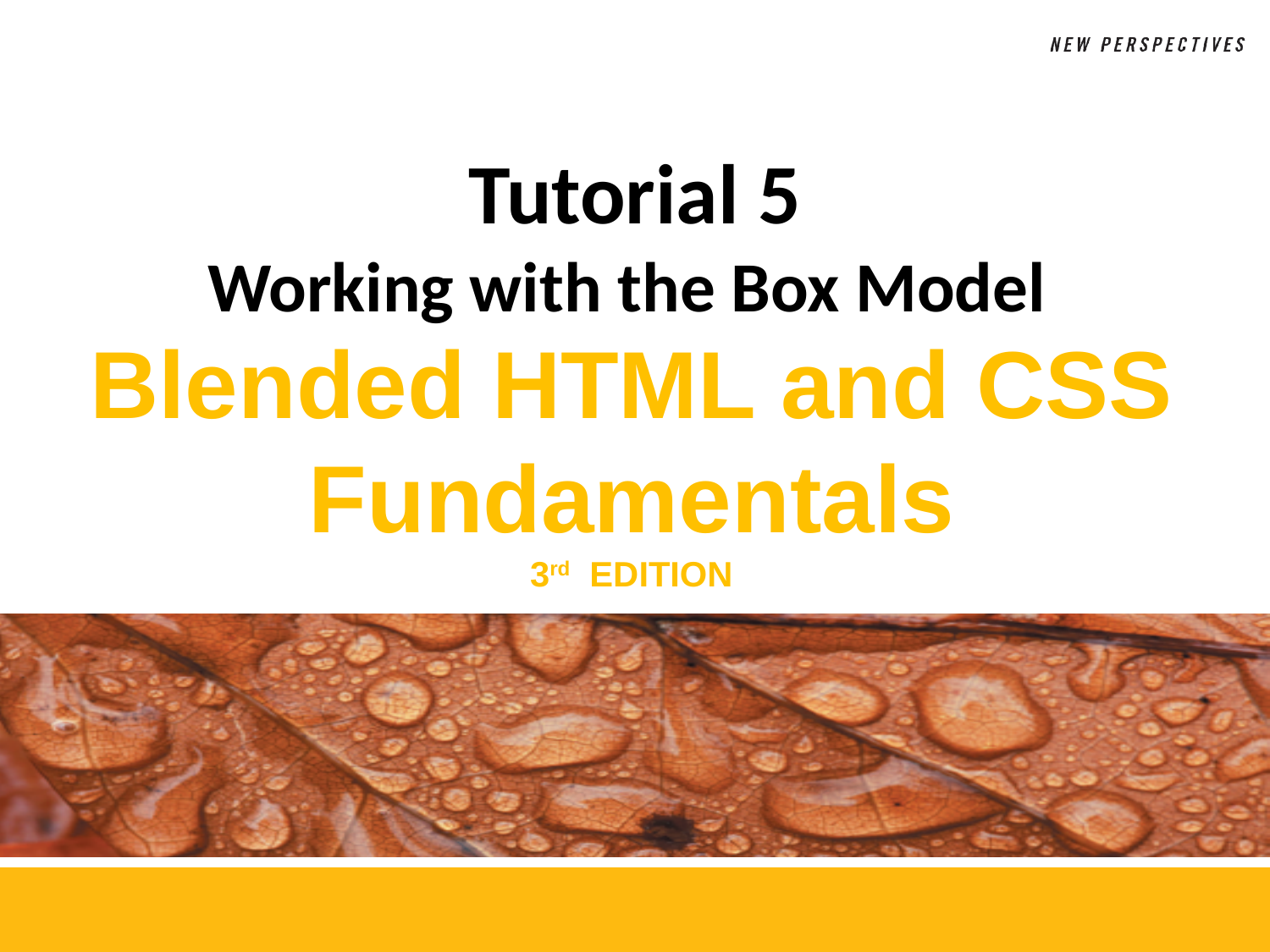

# Tutorial 5 Working with the Box Model